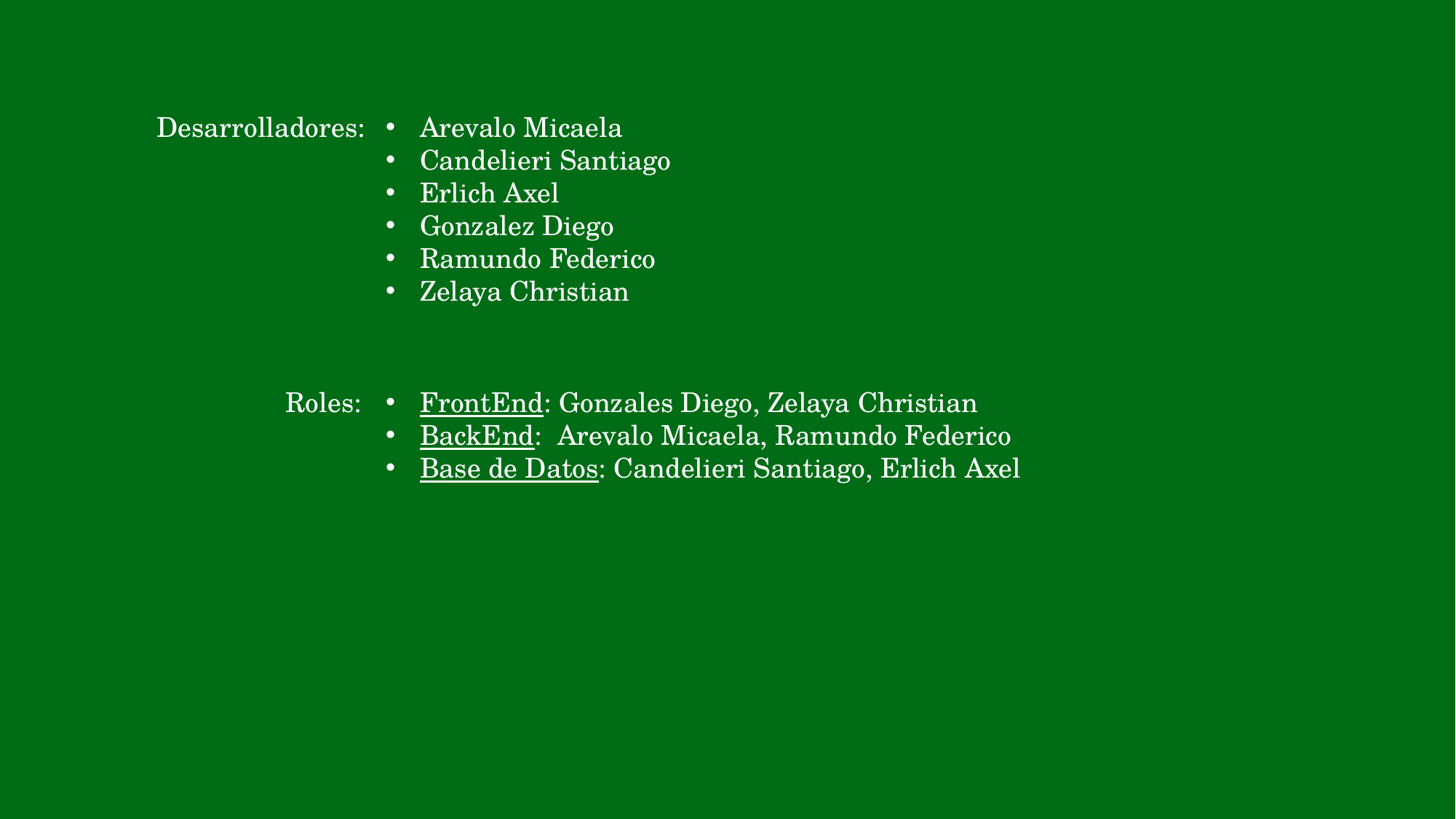

Desarrolladores:

Arevalo Micaela
Candelieri Santiago
Erlich Axel
Gonzalez Diego
Ramundo Federico
Zelaya Christian
Roles:
FrontEnd: Gonzales Diego, Zelaya Christian
BackEnd:  Arevalo Micaela, Ramundo Federico
Base de Datos: Candelieri Santiago, Erlich Axel